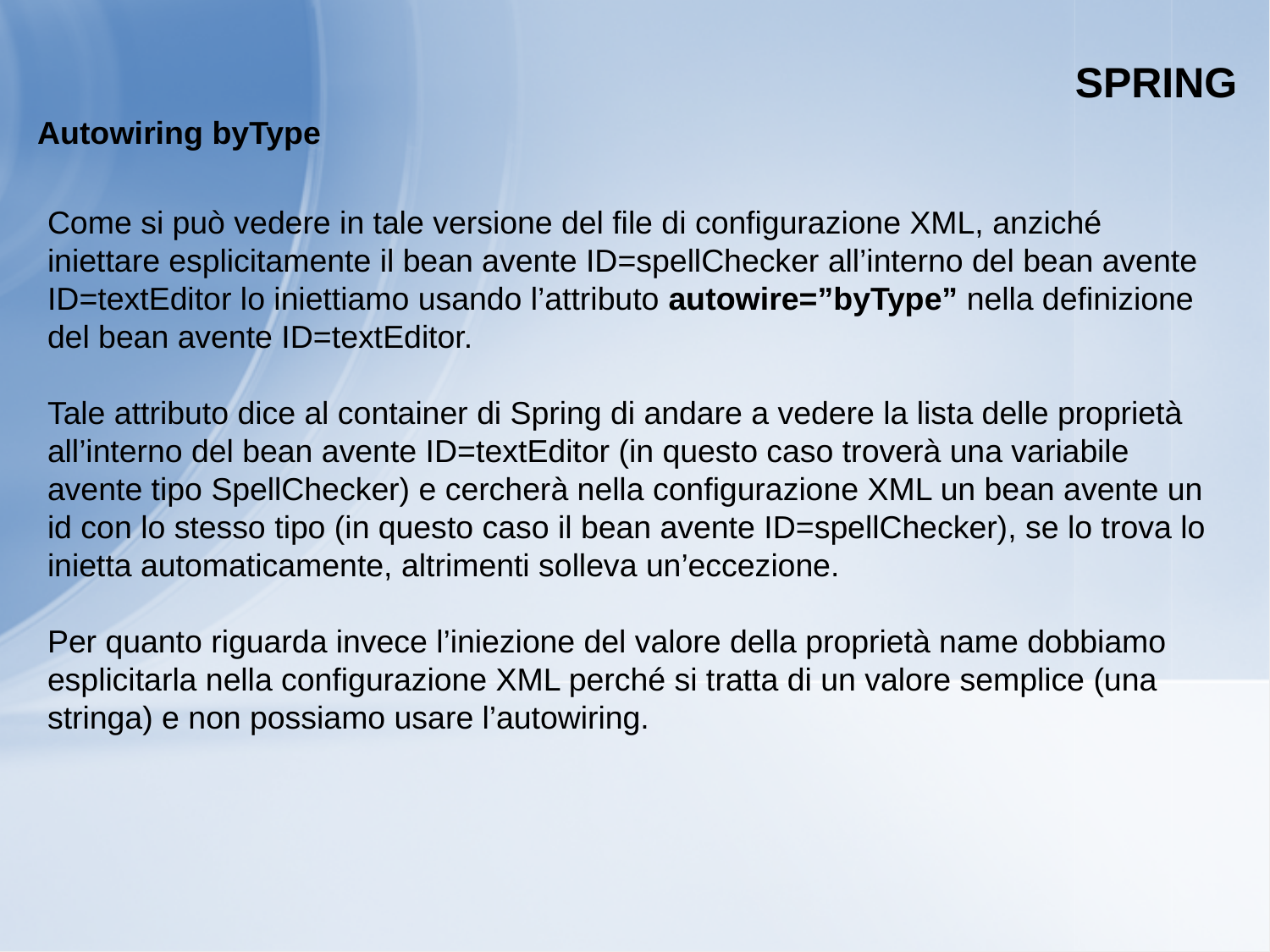

SPRING
Autowiring byType
Come si può vedere in tale versione del file di configurazione XML, anziché iniettare esplicitamente il bean avente ID=spellChecker all’interno del bean avente ID=textEditor lo iniettiamo usando l’attributo autowire=”byType” nella definizione del bean avente ID=textEditor.

Tale attributo dice al container di Spring di andare a vedere la lista delle proprietà all’interno del bean avente ID=textEditor (in questo caso troverà una variabile avente tipo SpellChecker) e cercherà nella configurazione XML un bean avente un id con lo stesso tipo (in questo caso il bean avente ID=spellChecker), se lo trova lo inietta automaticamente, altrimenti solleva un’eccezione.

Per quanto riguarda invece l’iniezione del valore della proprietà name dobbiamo esplicitarla nella configurazione XML perché si tratta di un valore semplice (una stringa) e non possiamo usare l’autowiring.